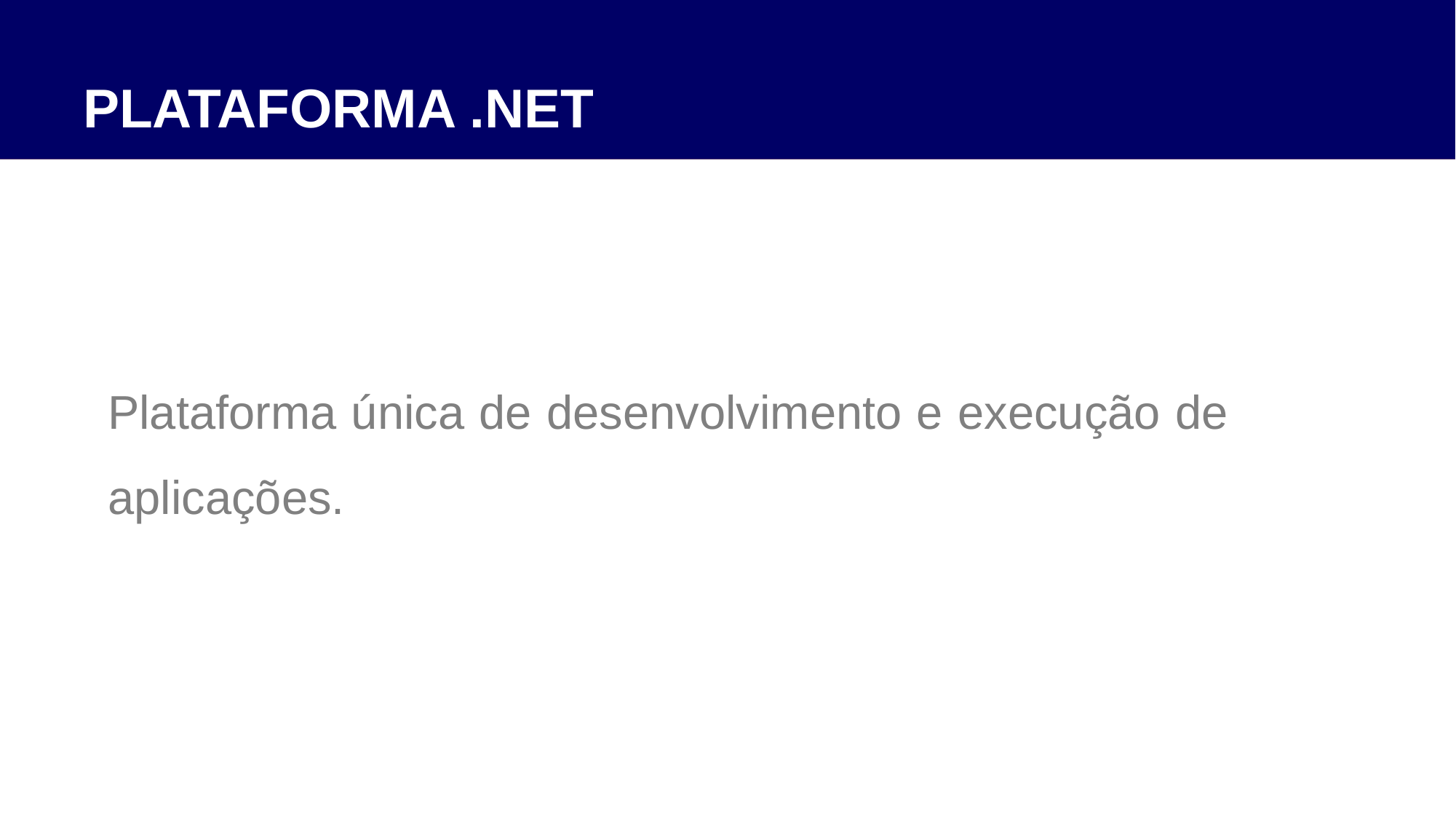

# PLATAFORMA .NET
Plataforma única de desenvolvimento e execução de aplicações.